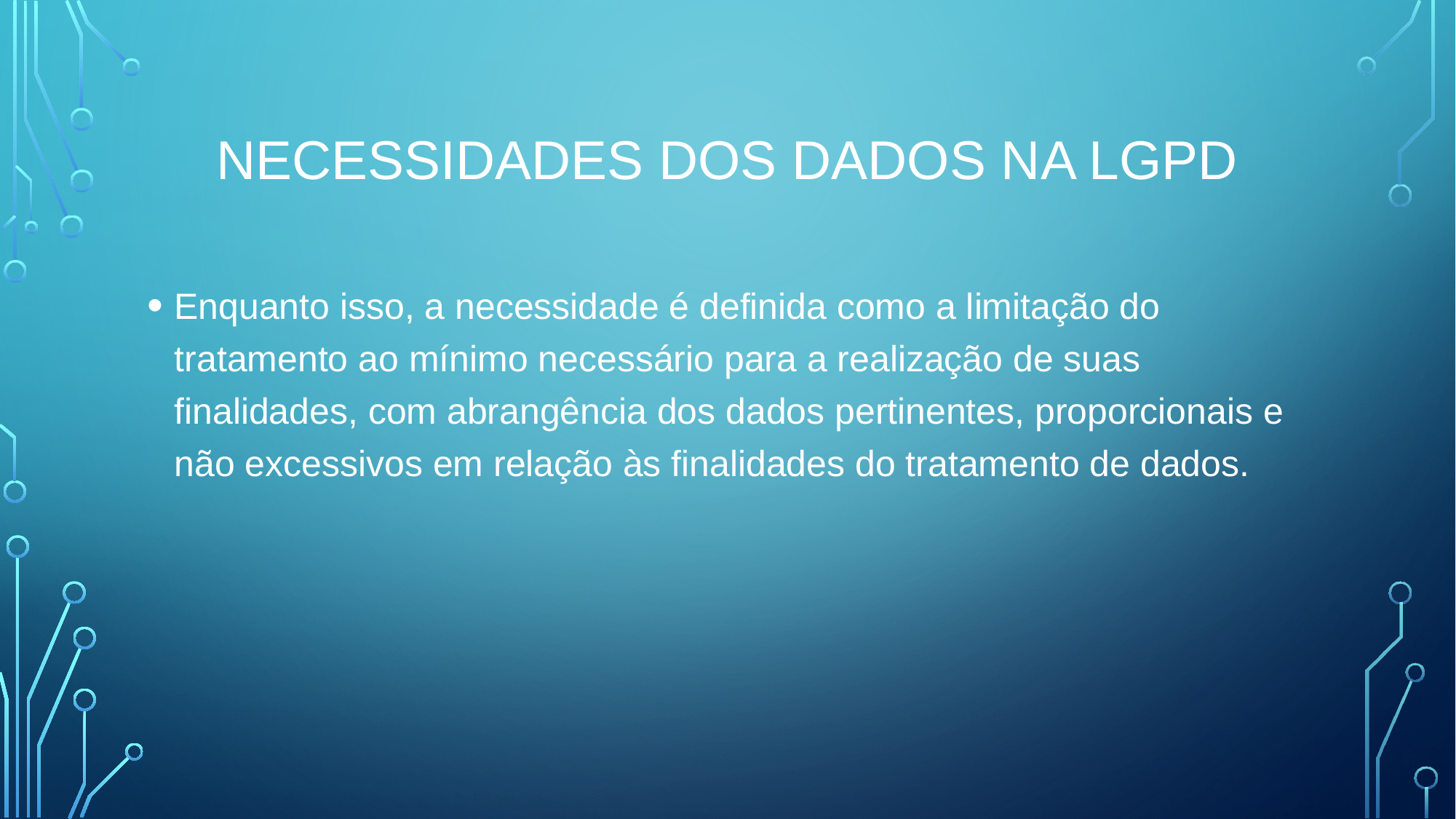

# Necessidades dos dados na lgpd
Enquanto isso, a necessidade é definida como a limitação do tratamento ao mínimo necessário para a realização de suas finalidades, com abrangência dos dados pertinentes, proporcionais e não excessivos em relação às finalidades do tratamento de dados.